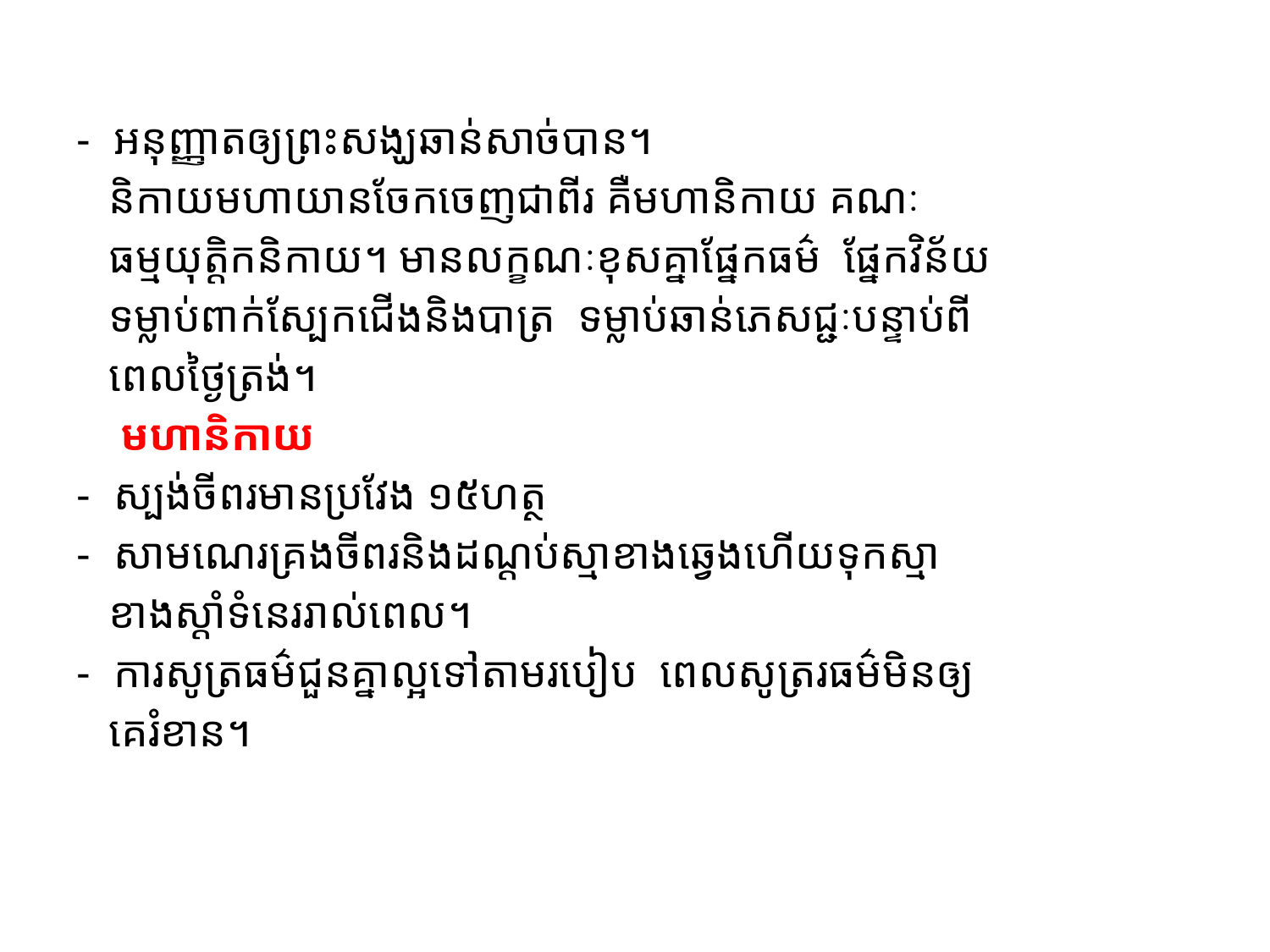

#
-  អនុញ្ញាតឲ្យព្រះសង្ឃឆាន់សាច់បាន។
   និកាយមហាយានចែកចេញជាពីរ គឺមហានិកាយ គណៈ
   ធម្មយុត្តិកនិកាយ។ មានលក្ខណៈខុសគ្នាផ្នែកធម៌  ផ្នែកវិន័យ
   ទម្លាប់ពាក់ស្បែកជើងនិងបាត្រ  ទម្លាប់ឆាន់ភេសជ្ជៈបន្ទាប់ពី
   ពេលថ្ងៃត្រង់។
    មហានិកាយ
-  ស្បង់ចីពរមានប្រវែង ១៥ហត្ថ
-  សាមណេរគ្រងចីពរនិងដណ្តប់ស្មាខាងឆ្វេងហើយទុកស្មា
   ខាងស្តាំទំនេររាល់ពេល។
-  ការសូត្រធម៌ជួនគ្នាល្អទៅតាមរបៀប  ពេលសូត្ររធម៌មិនឲ្យ
   គេរំខាន។